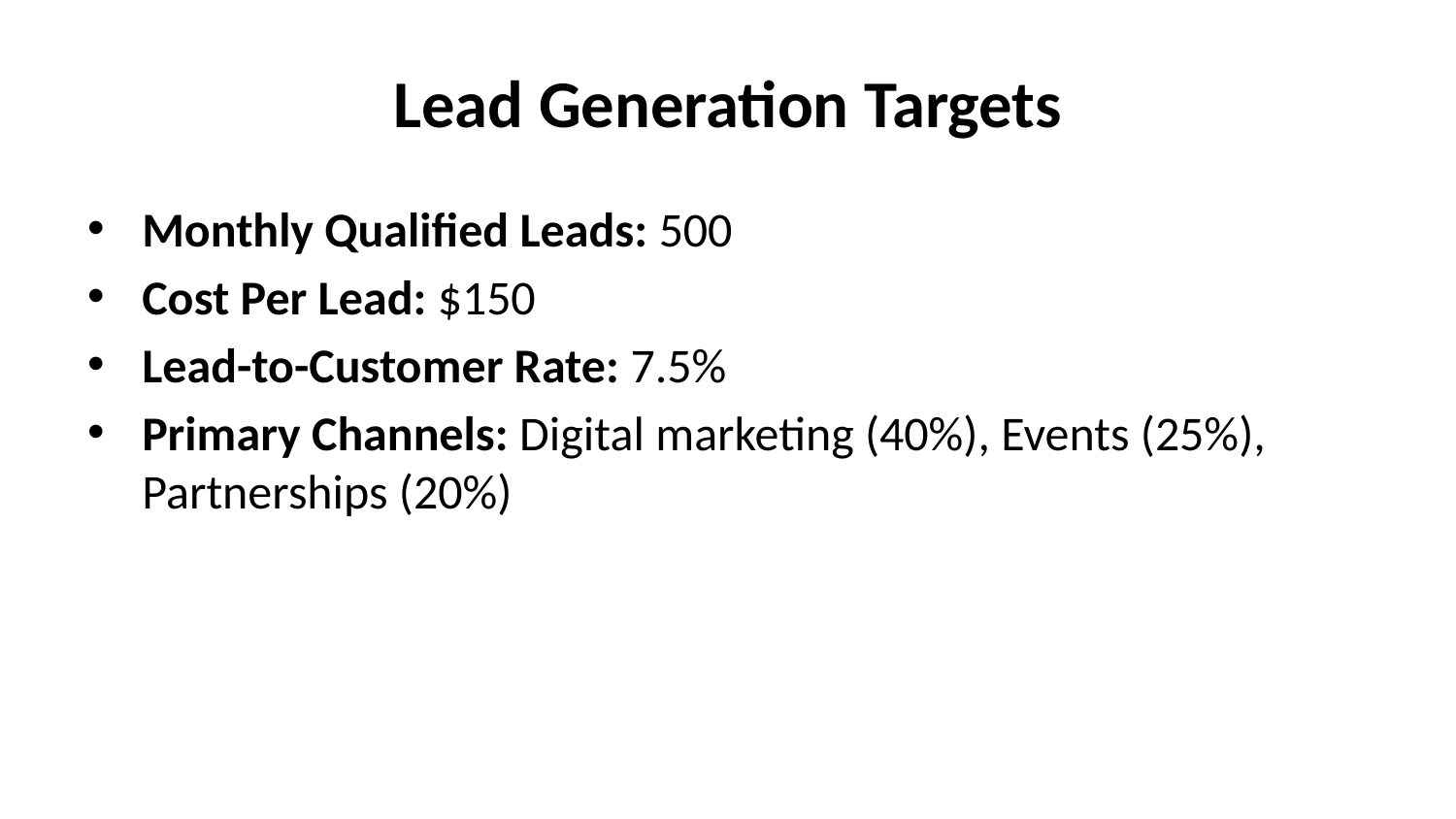

# Lead Generation Targets
Monthly Qualified Leads: 500
Cost Per Lead: $150
Lead-to-Customer Rate: 7.5%
Primary Channels: Digital marketing (40%), Events (25%), Partnerships (20%)